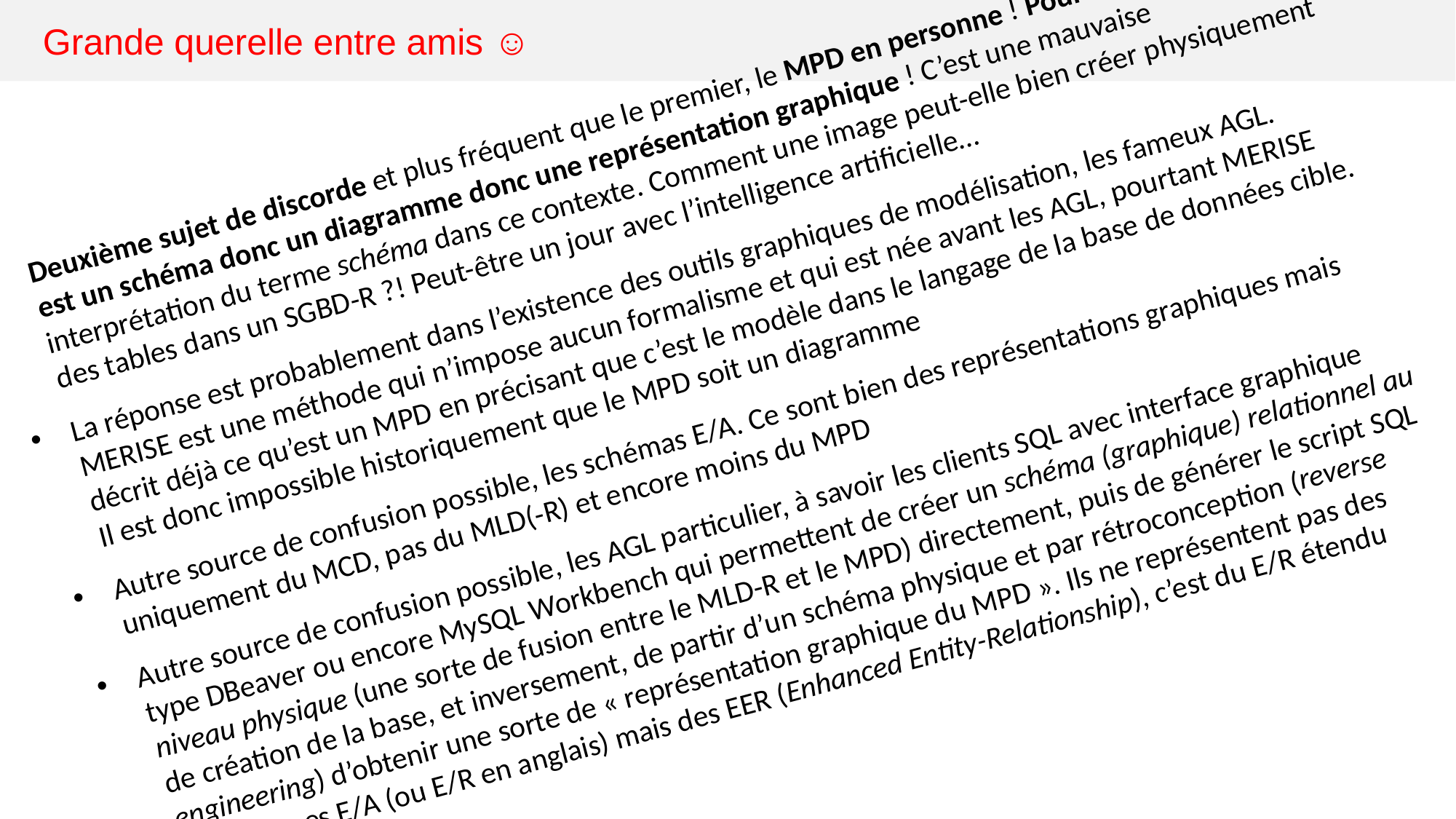

Grande querelle entre amis ☺
Deuxième sujet de discorde et plus fréquent que le premier, le MPD en personne ! Pour certains le MPD est un schéma donc un diagramme donc une représentation graphique ! C’est une mauvaise interprétation du terme schéma dans ce contexte. Comment une image peut-elle bien créer physiquement des tables dans un SGBD-R ?! Peut-être un jour avec l’intelligence artificielle…
La réponse est probablement dans l’existence des outils graphiques de modélisation, les fameux AGL. MERISE est une méthode qui n’impose aucun formalisme et qui est née avant les AGL, pourtant MERISE décrit déjà ce qu’est un MPD en précisant que c’est le modèle dans le langage de la base de données cible. Il est donc impossible historiquement que le MPD soit un diagramme
Autre source de confusion possible, les schémas E/A. Ce sont bien des représentations graphiques mais uniquement du MCD, pas du MLD(-R) et encore moins du MPD
Autre source de confusion possible, les AGL particulier, à savoir les clients SQL avec interface graphique type DBeaver ou encore MySQL Workbench qui permettent de créer un schéma (graphique) relationnel au niveau physique (une sorte de fusion entre le MLD-R et le MPD) directement, puis de générer le script SQL de création de la base, et inversement, de partir d’un schéma physique et par rétroconception (reverse engineering) d’obtenir une sorte de « représentation graphique du MPD ». Ils ne représentent pas des diagrammes E/A (ou E/R en anglais) mais des EER (Enhanced Entity-Relationship), c’est du E/R étendu